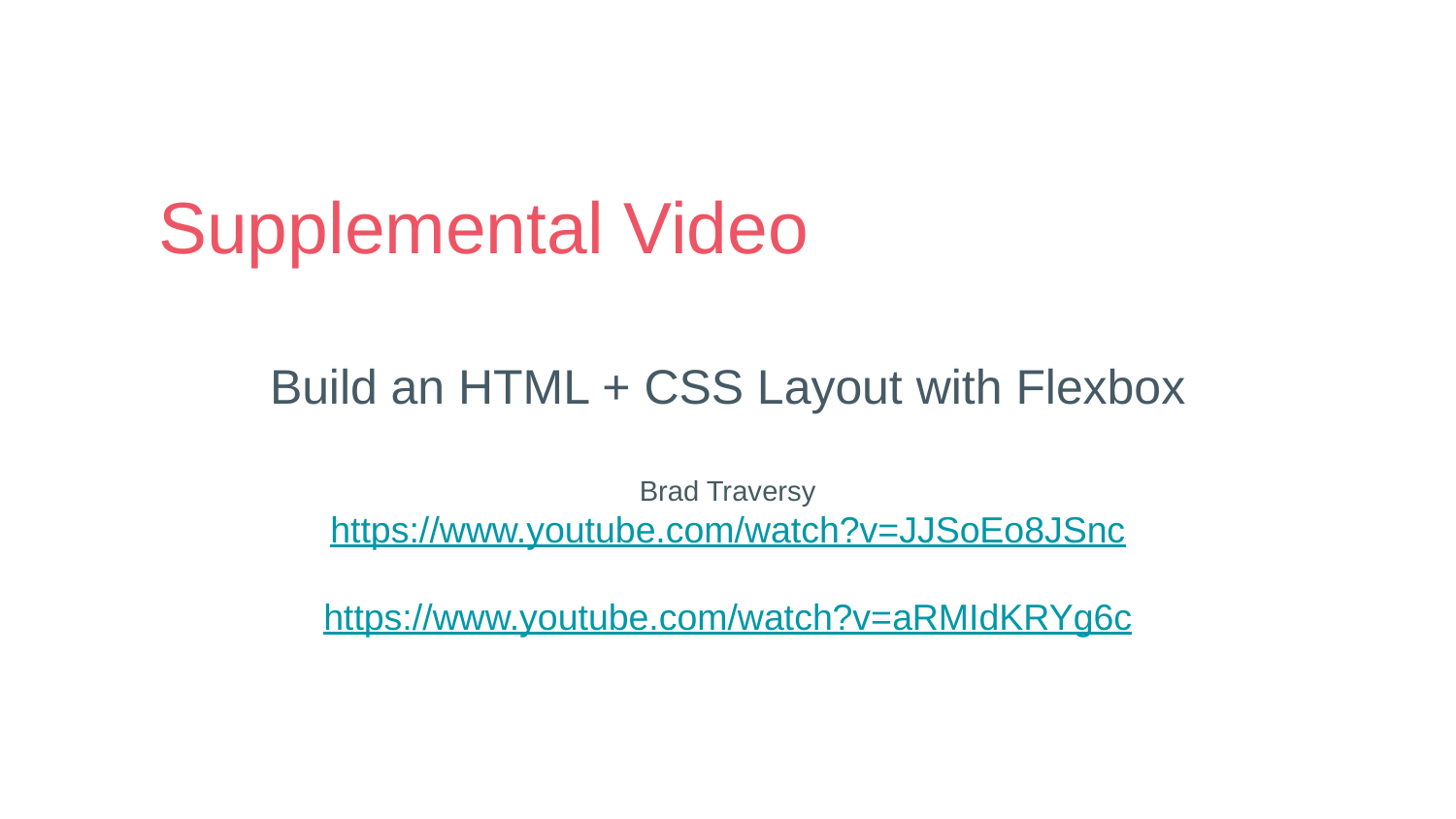

Supplemental Video

Build an HTML + CSS Layout with Flexbox

Brad Traversy
https://www.youtube.com/watch?v=JJSoEo8JSnc

https://www.youtube.com/watch?v=aRMIdKRYg6c